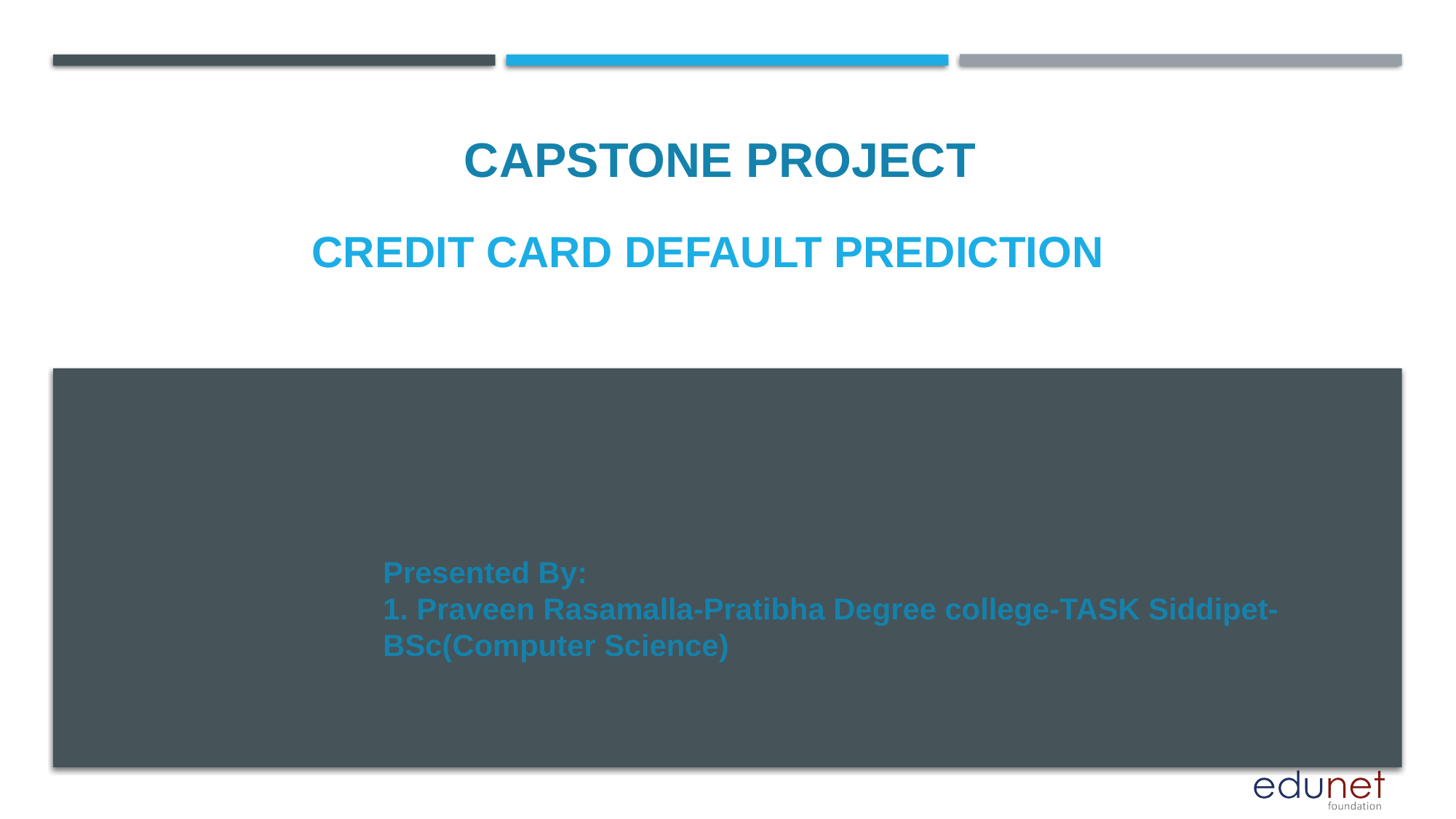

CAPSTONE PROJECT
# CrEDIT CARD DEFAULT PREDICTION
Presented By:
1. Praveen Rasamalla-Pratibha Degree college-TASK Siddipet-BSc(Computer Science)